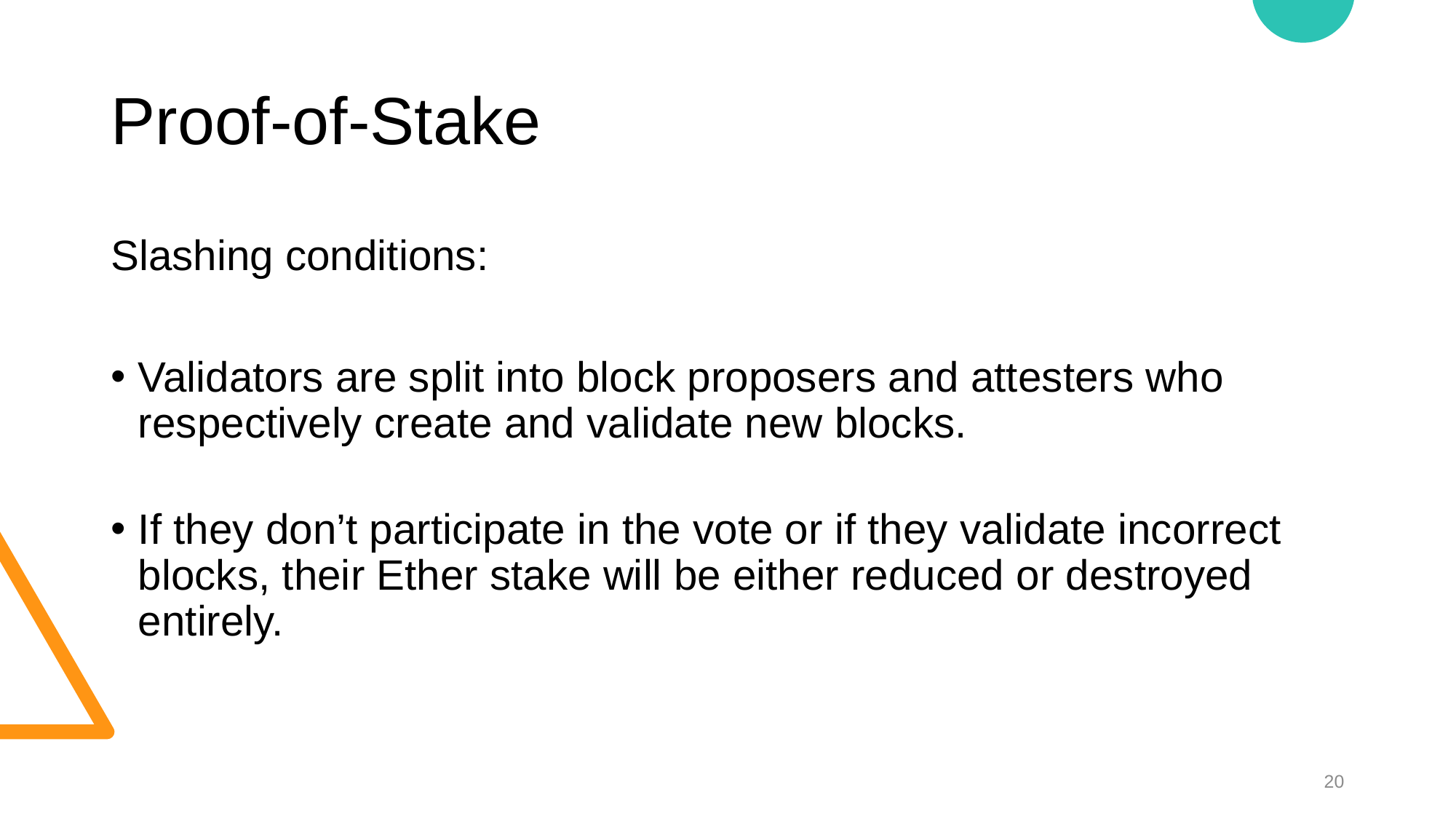

# Proof-of-Stake
Slashing conditions:

Validators are split into block proposers and attesters who respectively create and validate new blocks.
If they don’t participate in the vote or if they validate incorrect blocks, their Ether stake will be either reduced or destroyed entirely.
20